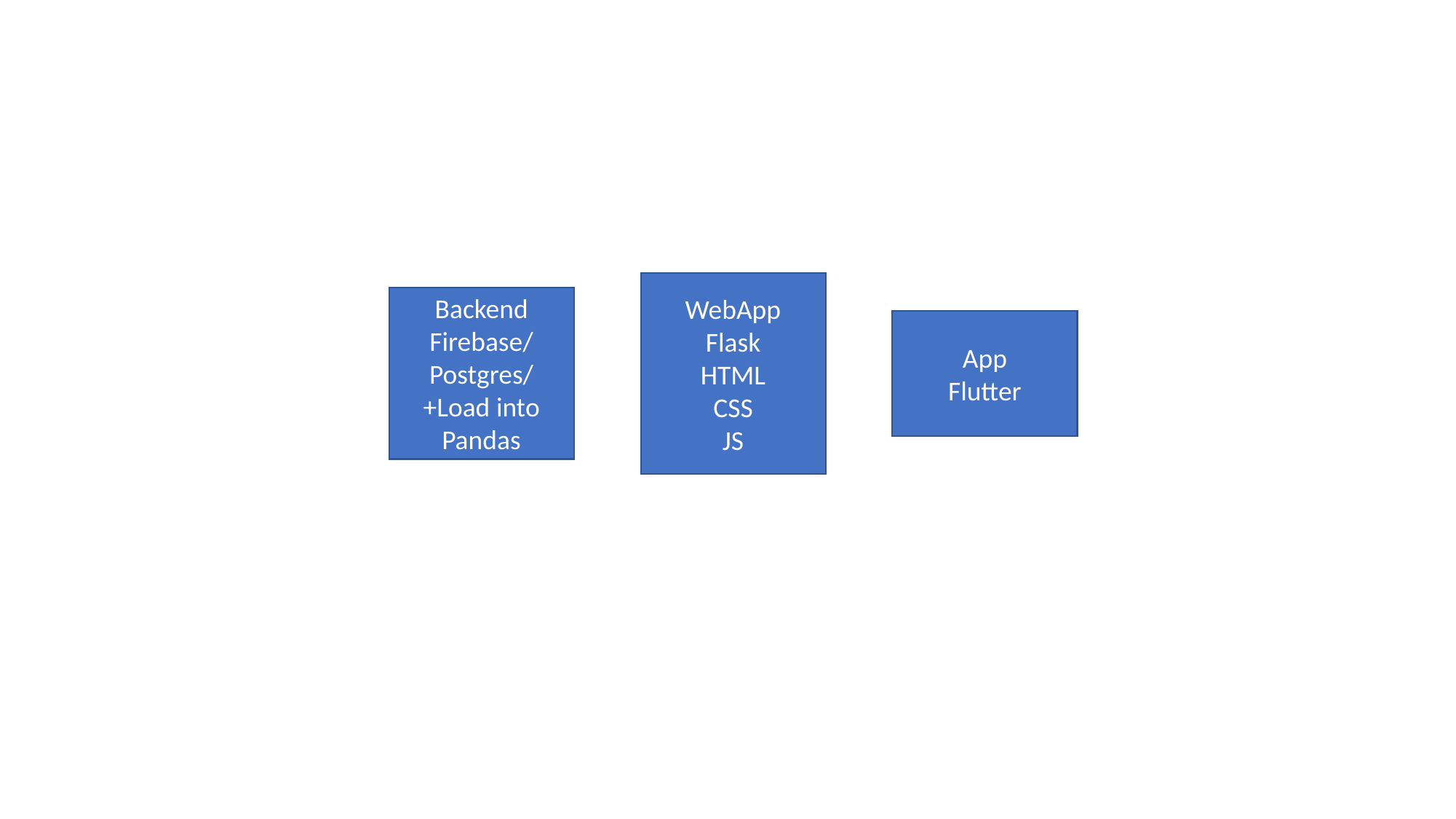

WebApp
Flask
HTML
CSS
JS
Backend
Firebase/
Postgres/+Load into Pandas
App
Flutter